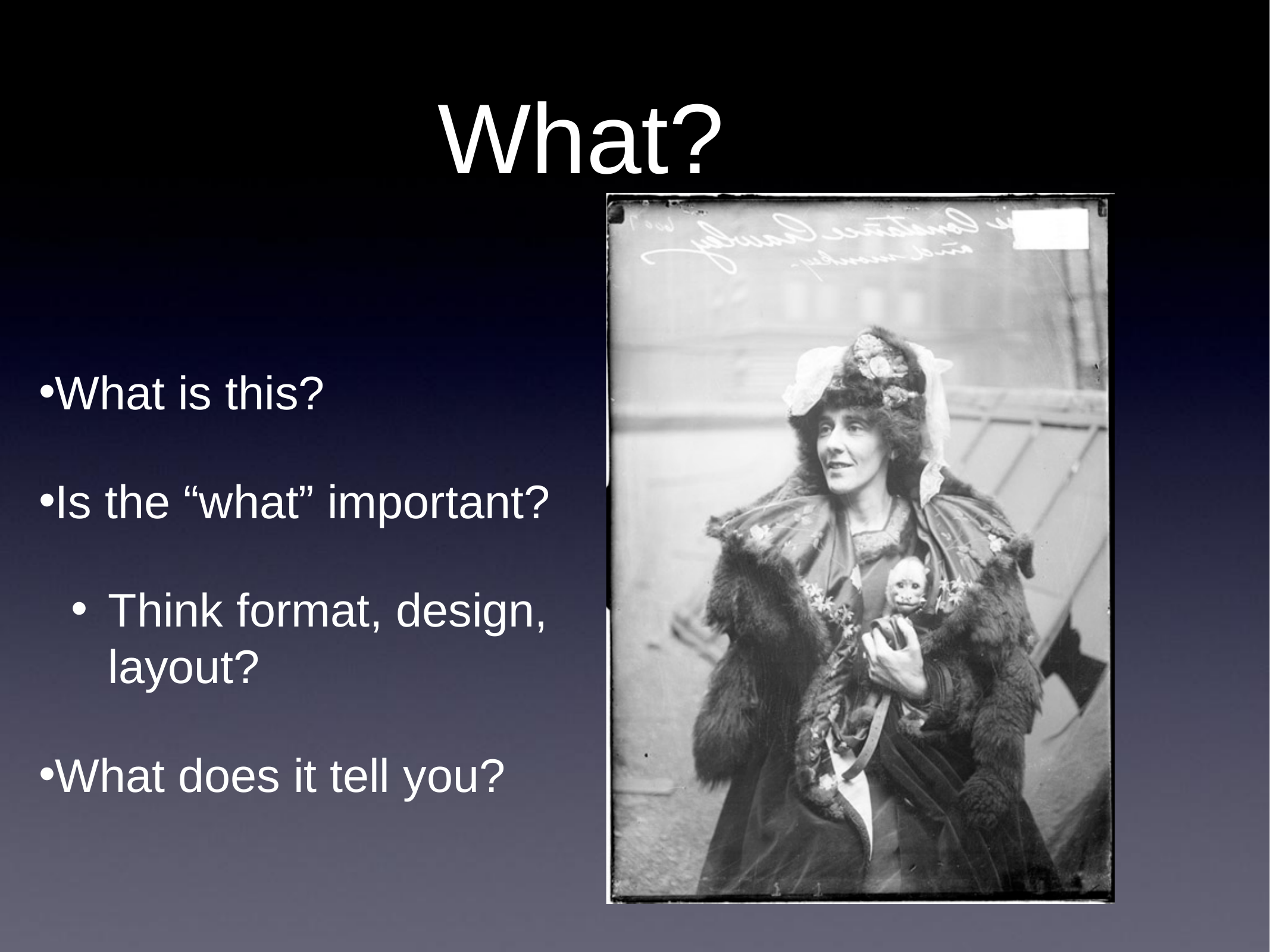

# What?

What is this?
Is the “what” important?
Think format, design, layout?
What does it tell you?